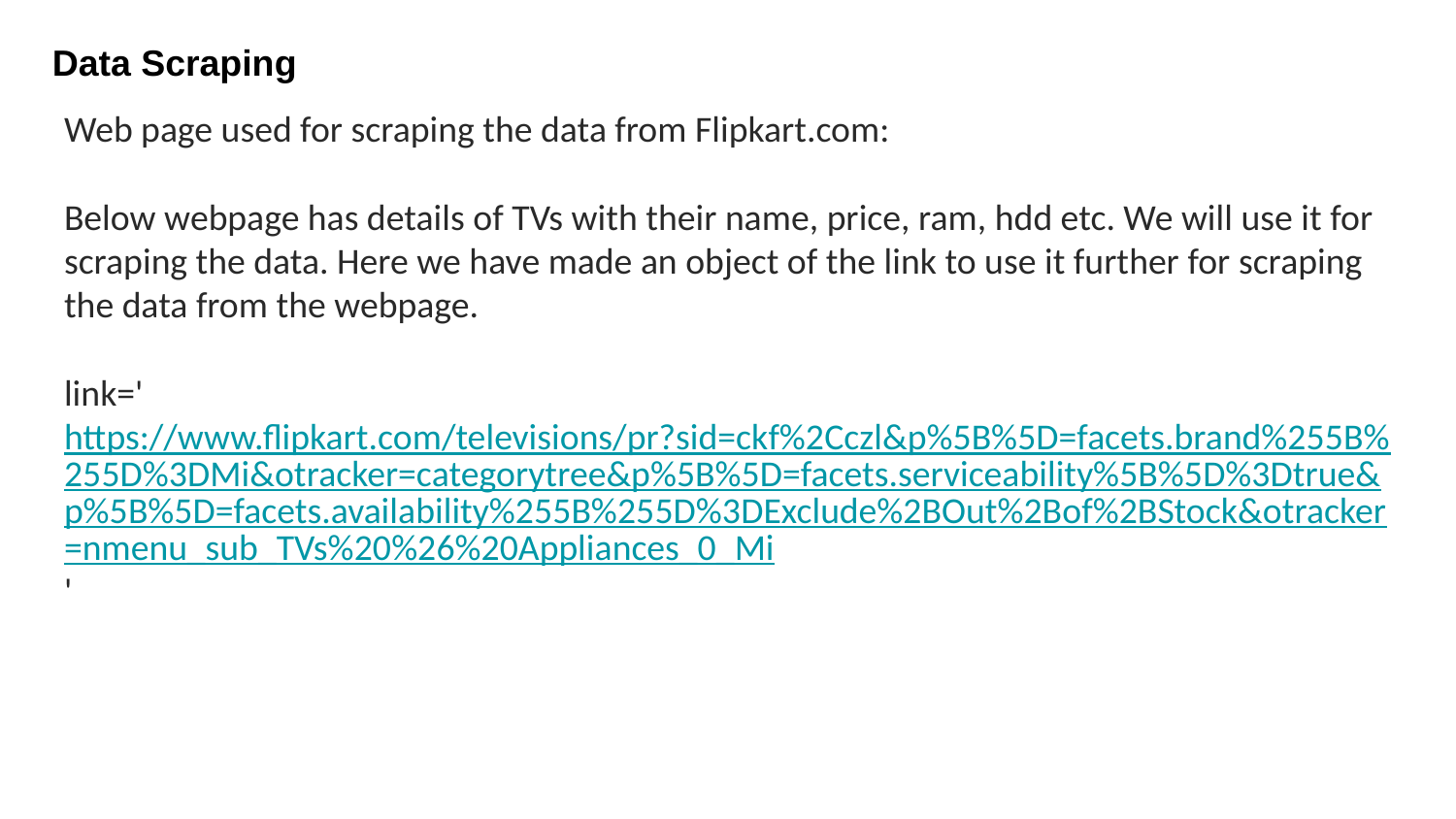

Data Scraping
Web page used for scraping the data from Flipkart.com:

Below webpage has details of TVs with their name, price, ram, hdd etc. We will use it for scraping the data. Here we have made an object of the link to use it further for scraping the data from the webpage.

link='https://www.flipkart.com/televisions/pr?sid=ckf%2Cczl&p%5B%5D=facets.brand%255B%255D%3DMi&otracker=categorytree&p%5B%5D=facets.serviceability%5B%5D%3Dtrue&p%5B%5D=facets.availability%255B%255D%3DExclude%2BOut%2Bof%2BStock&otracker=nmenu_sub_TVs%20%26%20Appliances_0_Mi'